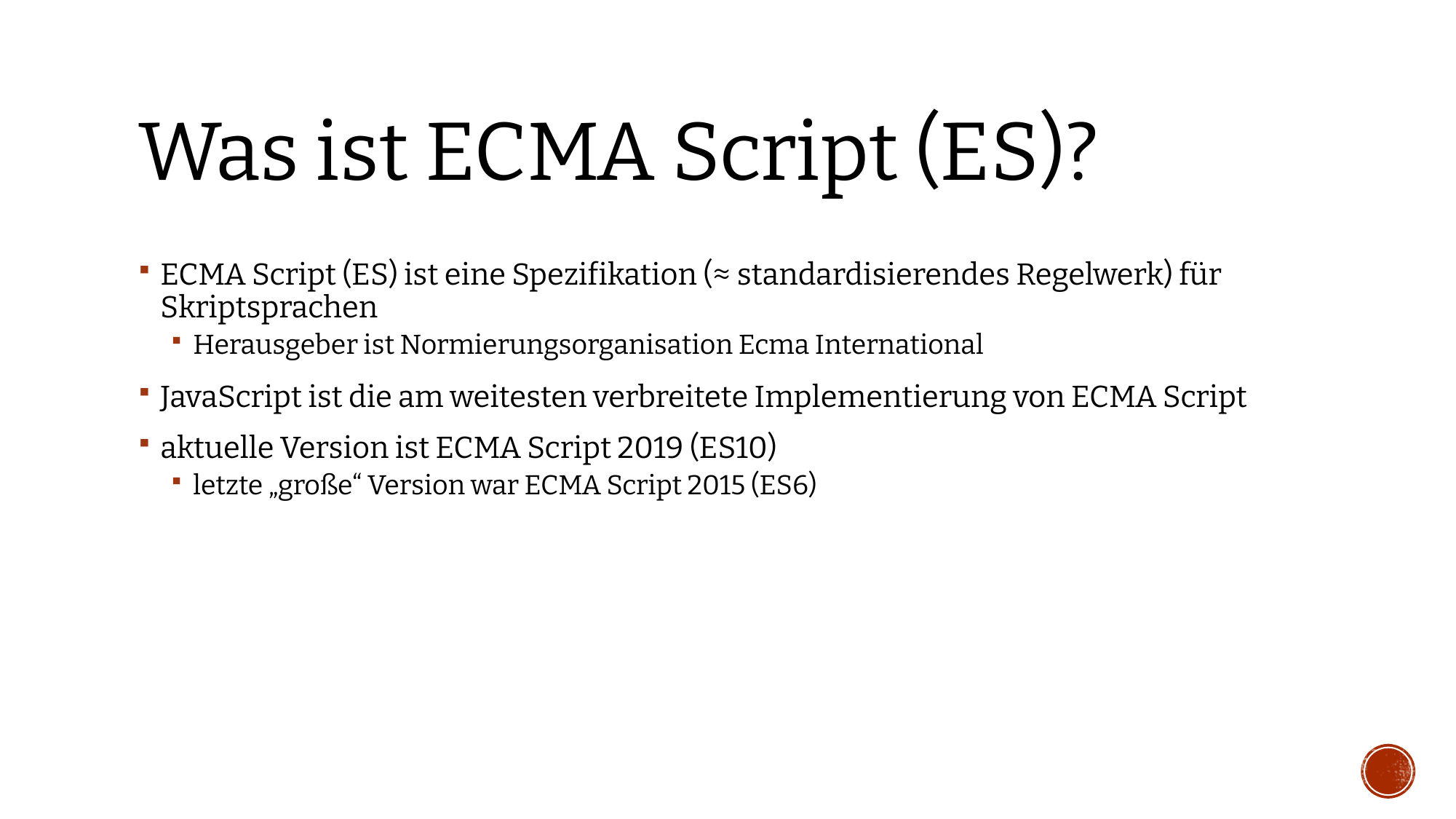

# Was ist ECMA Script (ES)?
ECMA Script (ES) ist eine Spezifikation (≈ standardisierendes Regelwerk) für Skriptsprachen
Herausgeber ist Normierungsorganisation Ecma International
JavaScript ist die am weitesten verbreitete Implementierung von ECMA Script
aktuelle Version ist ECMA Script 2019 (ES10)
letzte „große“ Version war ECMA Script 2015 (ES6)